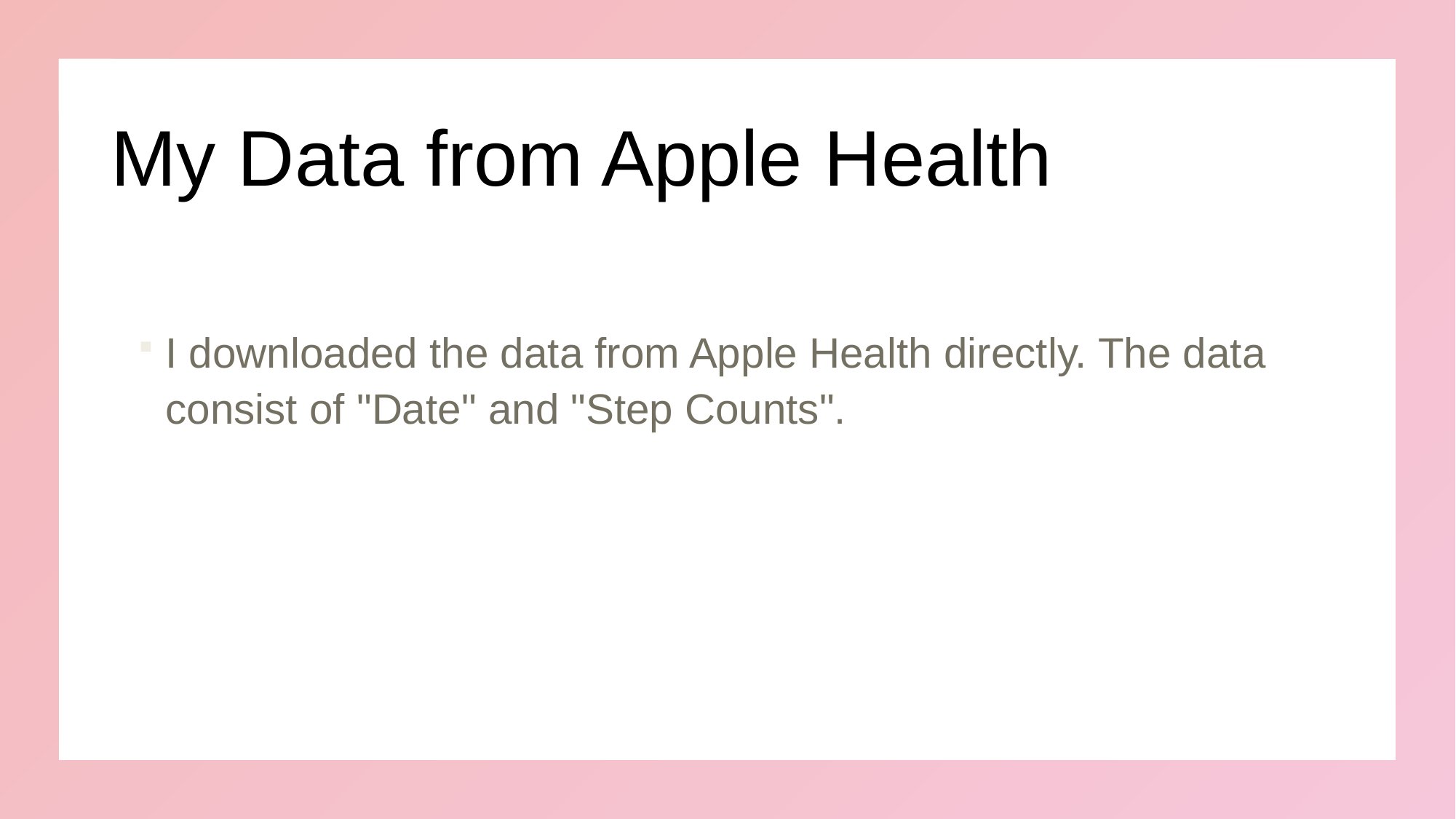

# My Data from Apple Health
I downloaded the data from Apple Health directly. The data consist of "Date" and "Step Counts".